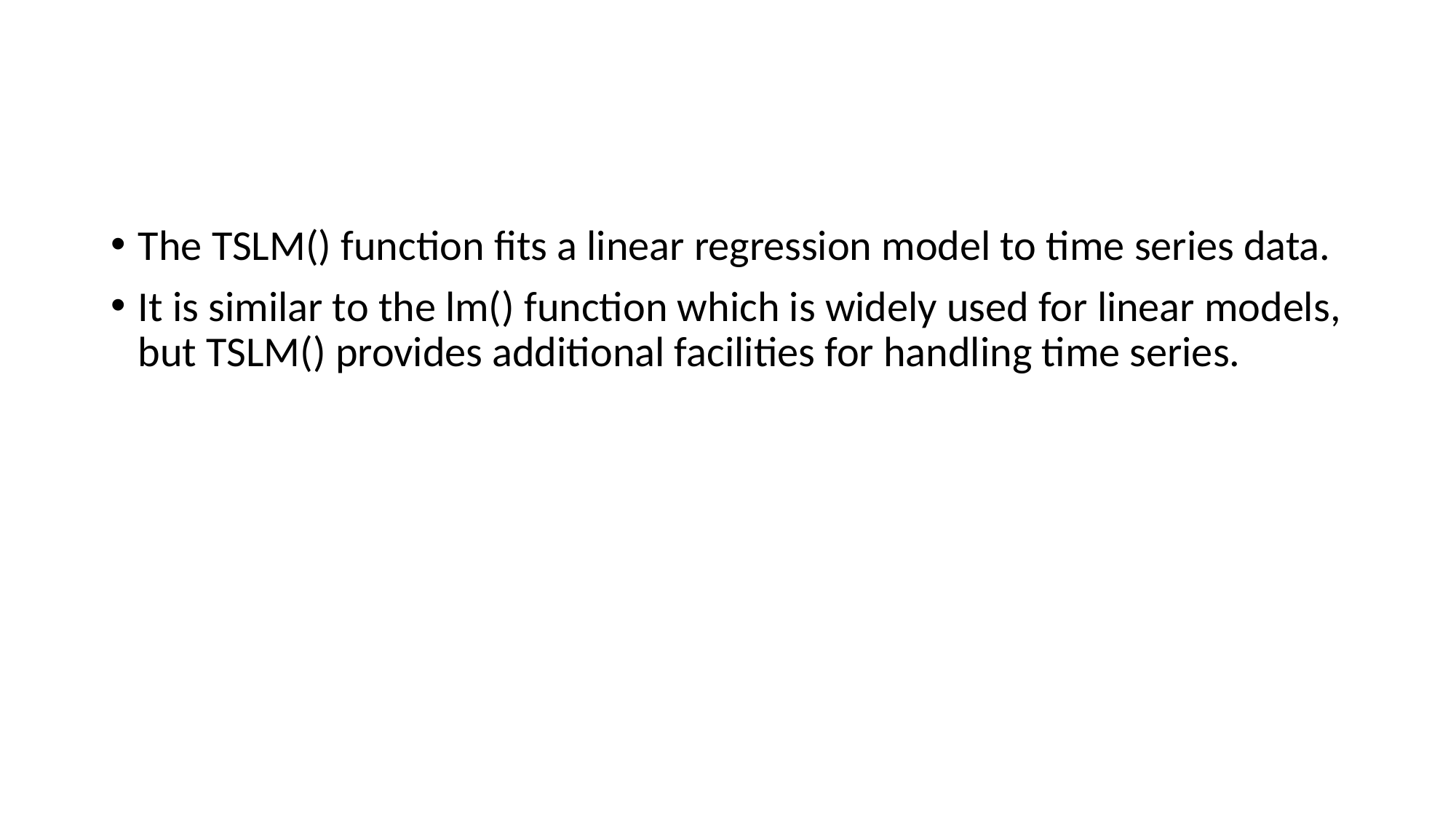

#
The TSLM() function fits a linear regression model to time series data.
It is similar to the lm() function which is widely used for linear models, but TSLM() provides additional facilities for handling time series.